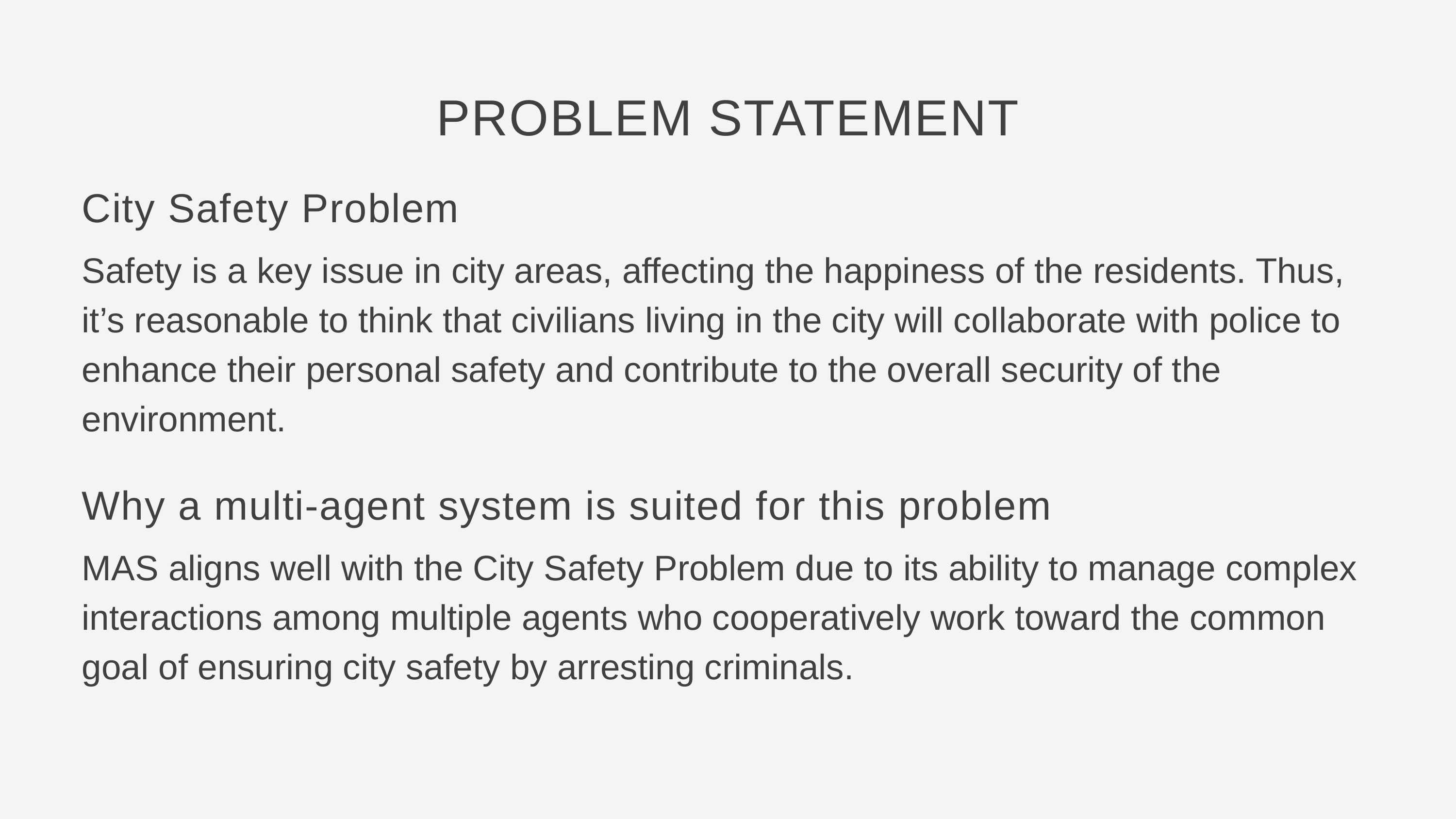

PROBLEM STATEMENT
City Safety Problem
Safety is a key issue in city areas, affecting the happiness of the residents. Thus, it’s reasonable to think that civilians living in the city will collaborate with police to enhance their personal safety and contribute to the overall security of the environment.
Why a multi-agent system is suited for this problem
MAS aligns well with the City Safety Problem due to its ability to manage complex interactions among multiple agents who cooperatively work toward the common goal of ensuring city safety by arresting criminals.